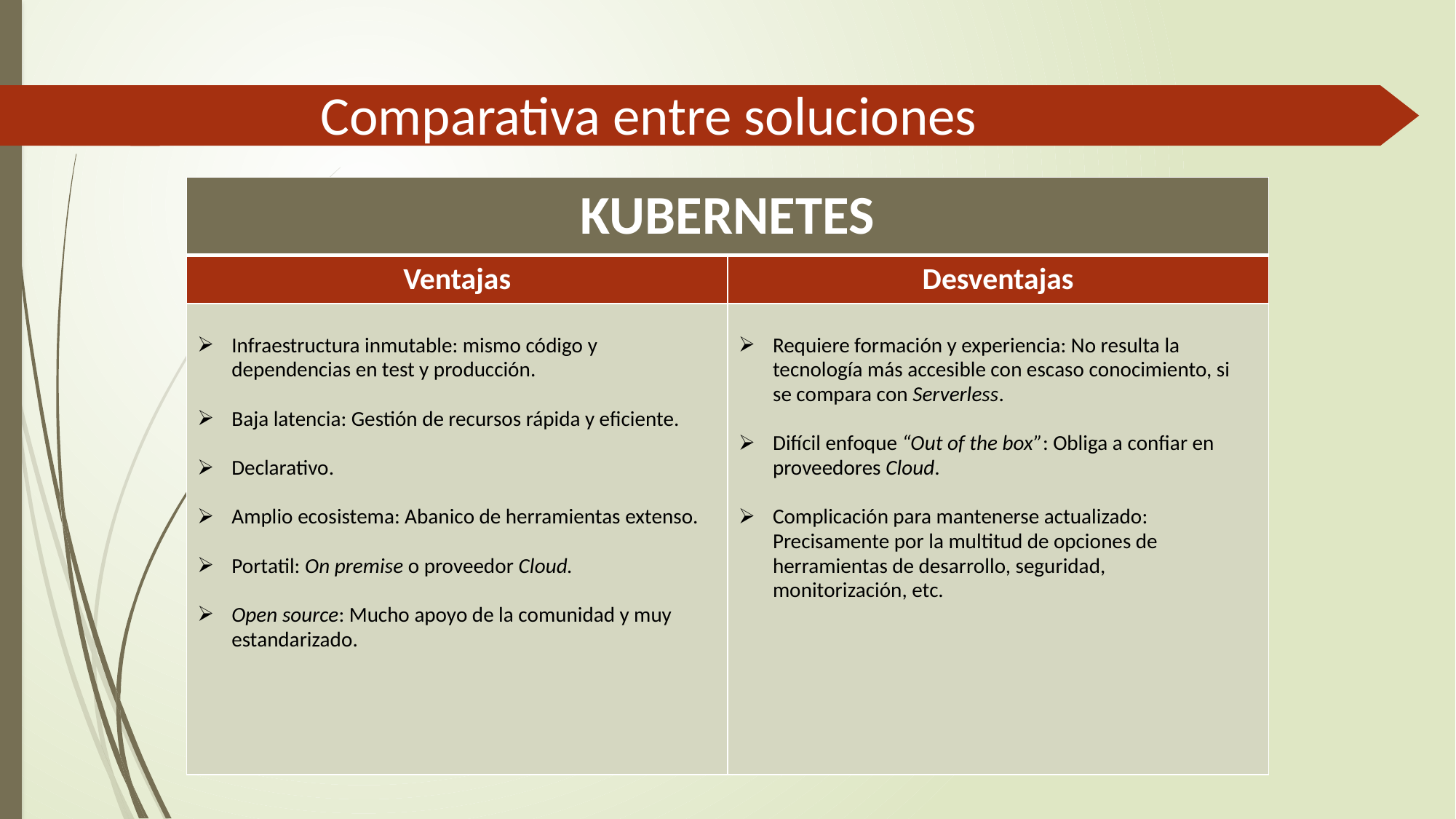

# Comparativa entre soluciones

| KUBERNETES |  |
| --- | --- |
| Ventajas | Desventajas |
| Infraestructura inmutable: mismo código y dependencias en test y producción. Baja latencia: Gestión de recursos rápida y eficiente. Declarativo. Amplio ecosistema: Abanico de herramientas extenso. Portatil: On premise o proveedor Cloud. Open source: Mucho apoyo de la comunidad y muy estandarizado. | Requiere formación y experiencia: No resulta la tecnología más accesible con escaso conocimiento, si se compara con Serverless. Difícil enfoque “Out of the box”: Obliga a confiar en proveedores Cloud. Complicación para mantenerse actualizado: Precisamente por la multitud de opciones de herramientas de desarrollo, seguridad, monitorización, etc. |